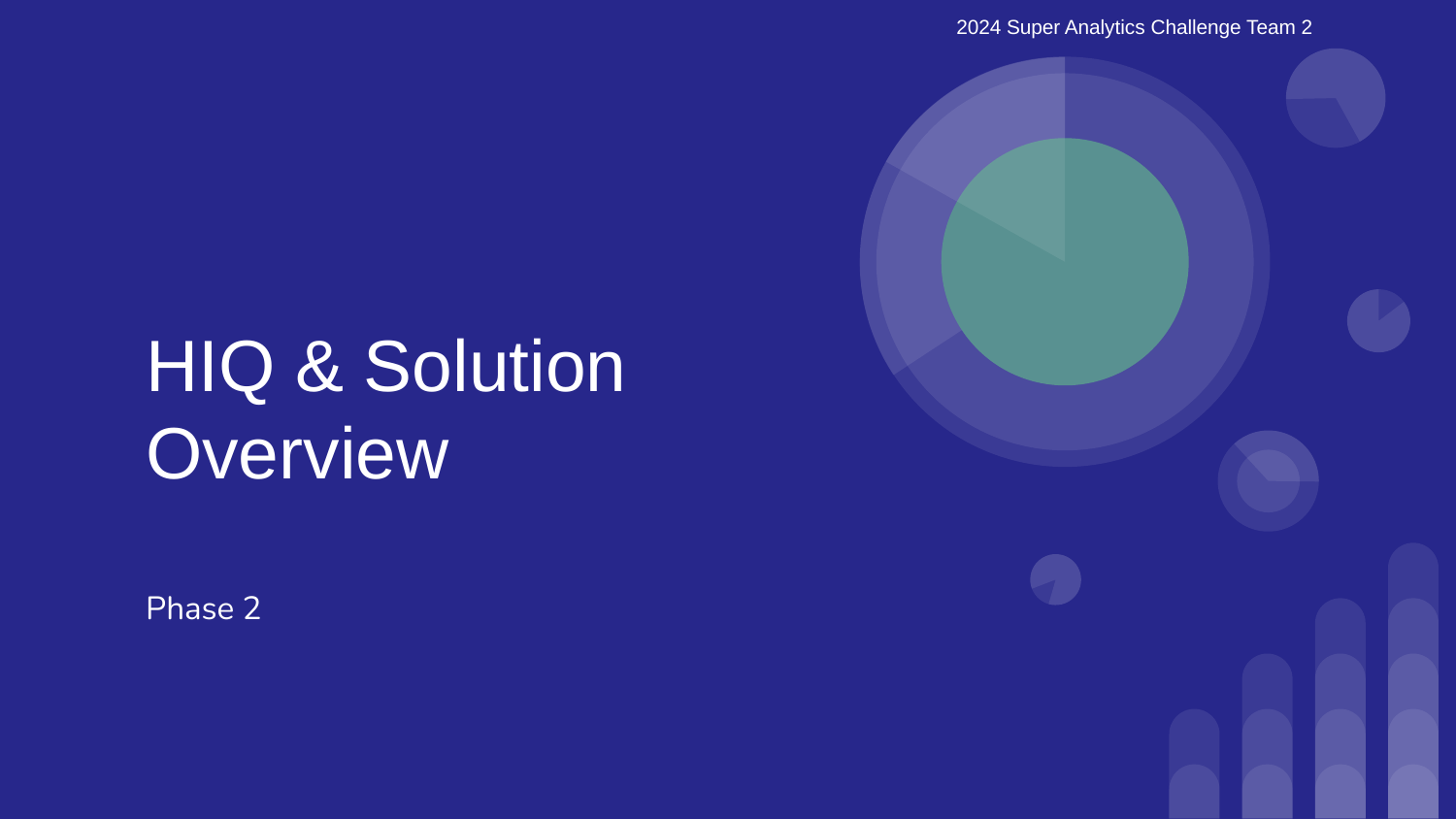

2024 Super Analytics Challenge Team 2
# HIQ & Solution Overview
Phase 2